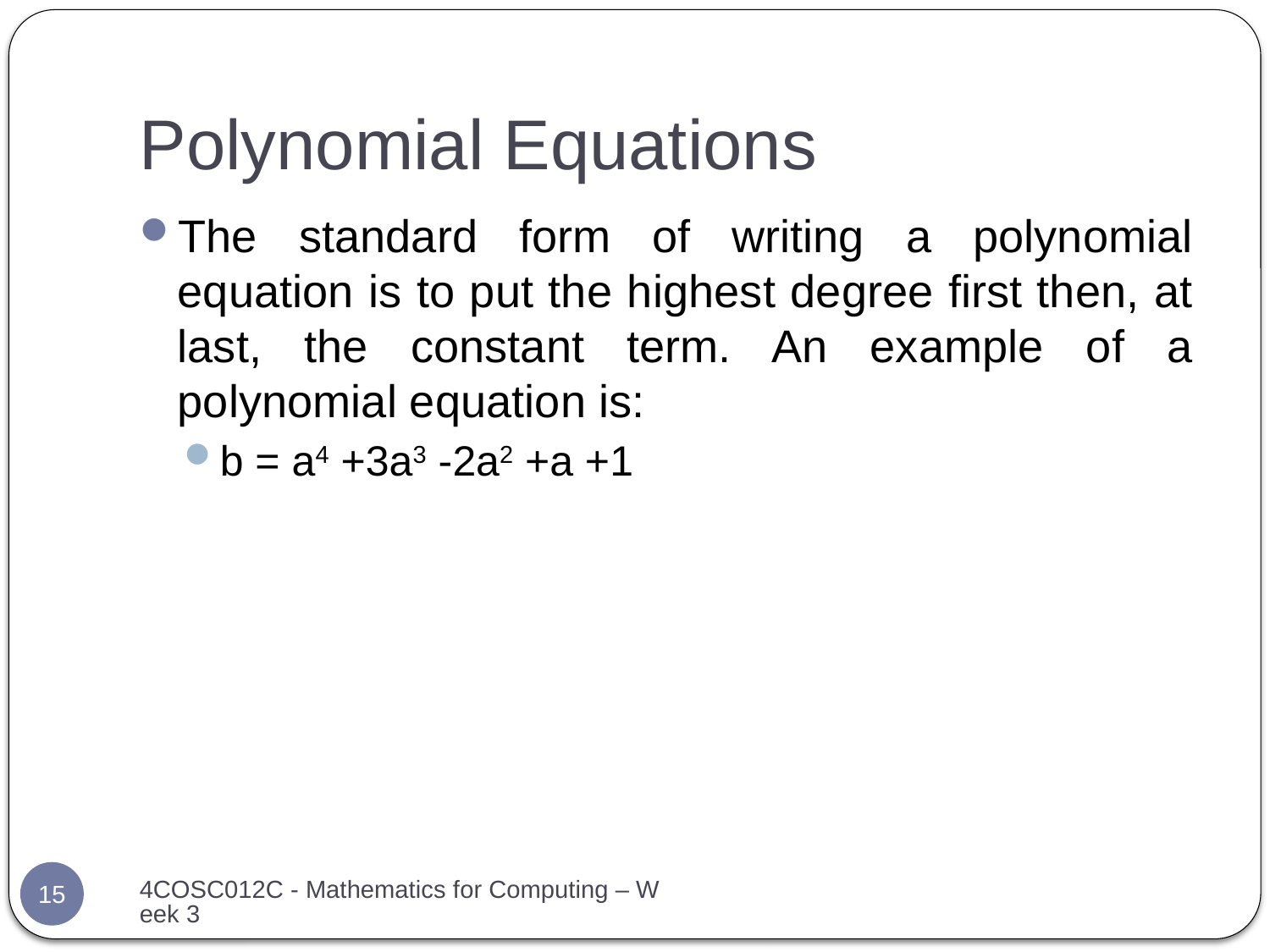

# Polynomial Equations
The standard form of writing a polynomial equation is to put the highest degree first then, at last, the constant term. An example of a polynomial equation is:
b = a4 +3a3 -2a2 +a +1
4COSC012C - Mathematics for Computing – Week 3
15